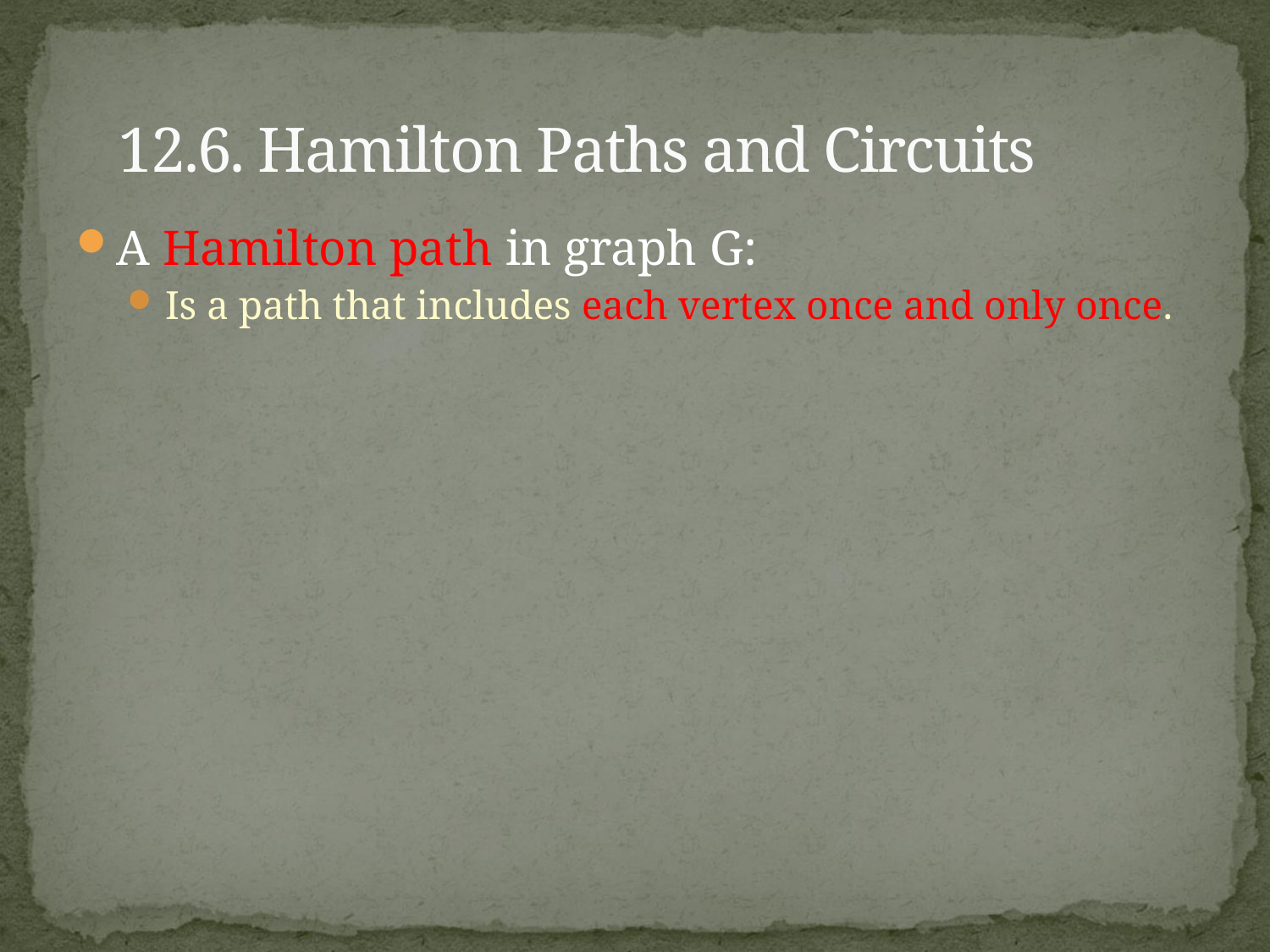

# 12.6. Hamilton Paths and Circuits
A Hamilton path in graph G:
Is a path that includes each vertex once and only once.